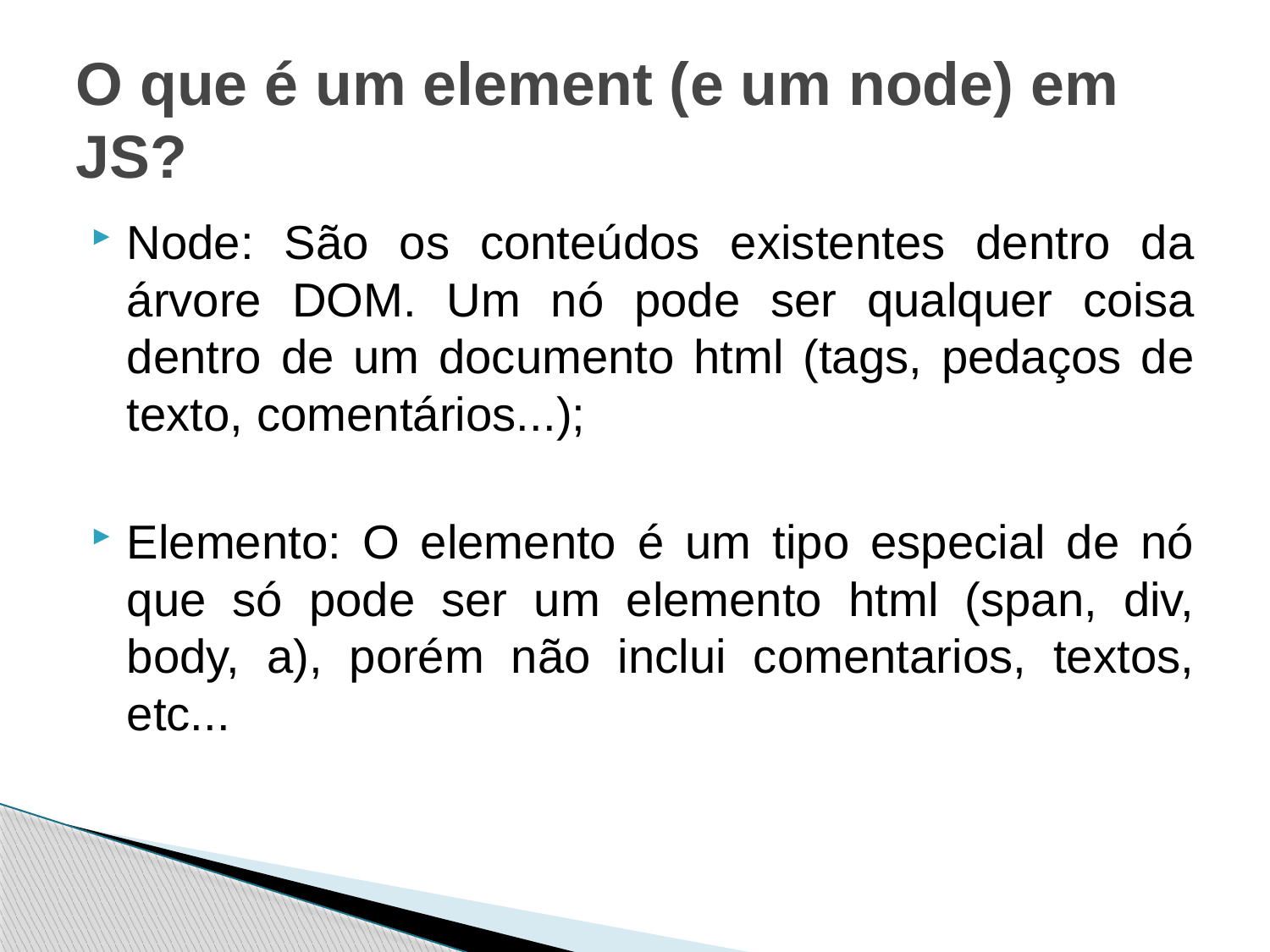

# O que é um element (e um node) em JS?
Node: São os conteúdos existentes dentro da árvore DOM. Um nó pode ser qualquer coisa dentro de um documento html (tags, pedaços de texto, comentários...);

Elemento: O elemento é um tipo especial de nó que só pode ser um elemento html (span, div, body, a), porém não inclui comentarios, textos, etc...